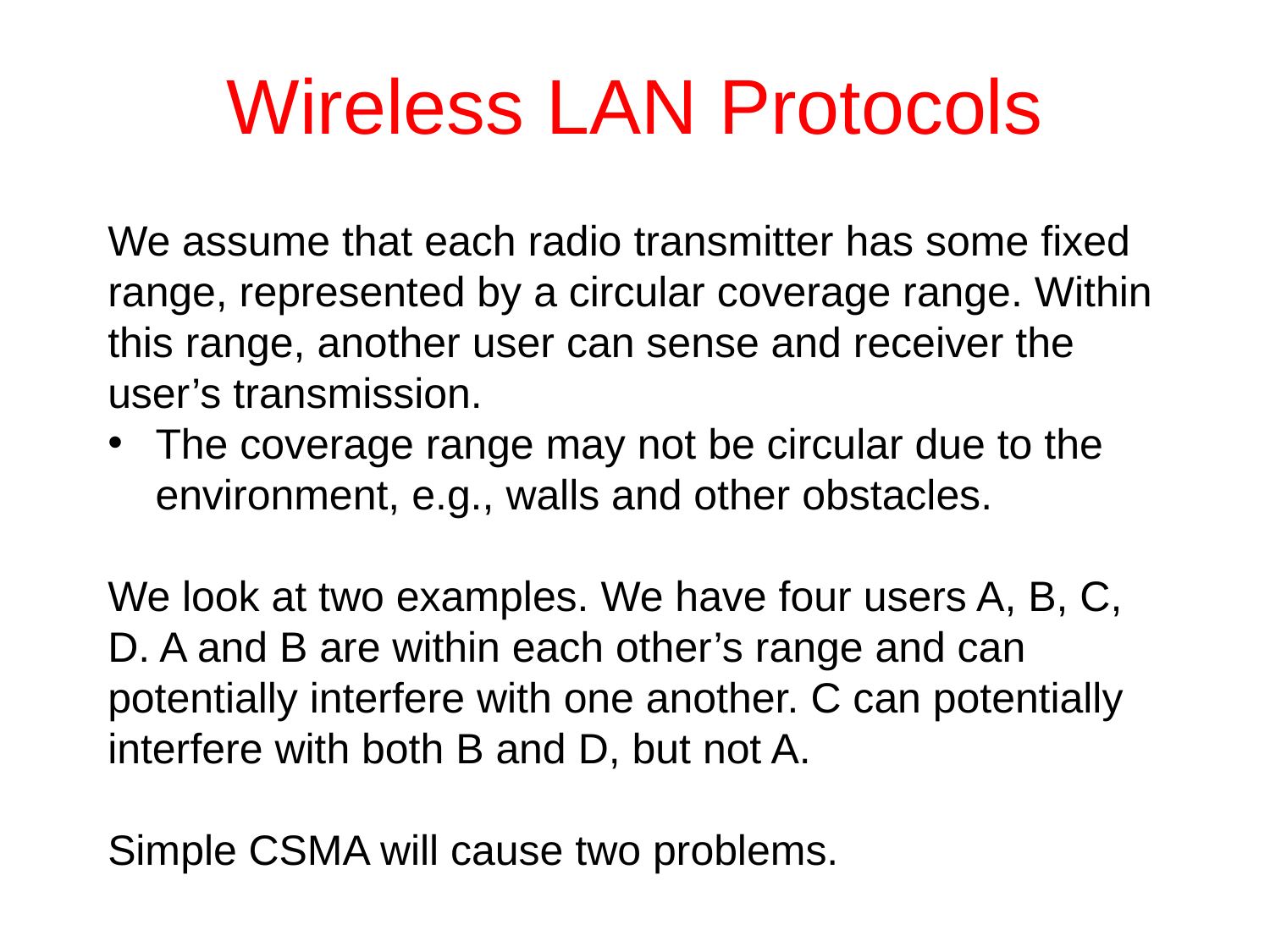

# Wireless LAN Protocols
We assume that each radio transmitter has some fixed range, represented by a circular coverage range. Within this range, another user can sense and receiver the user’s transmission.
The coverage range may not be circular due to the environment, e.g., walls and other obstacles.

We look at two examples. We have four users A, B, C, D. A and B are within each other’s range and can potentially interfere with one another. C can potentially interfere with both B and D, but not A.

Simple CSMA will cause two problems.